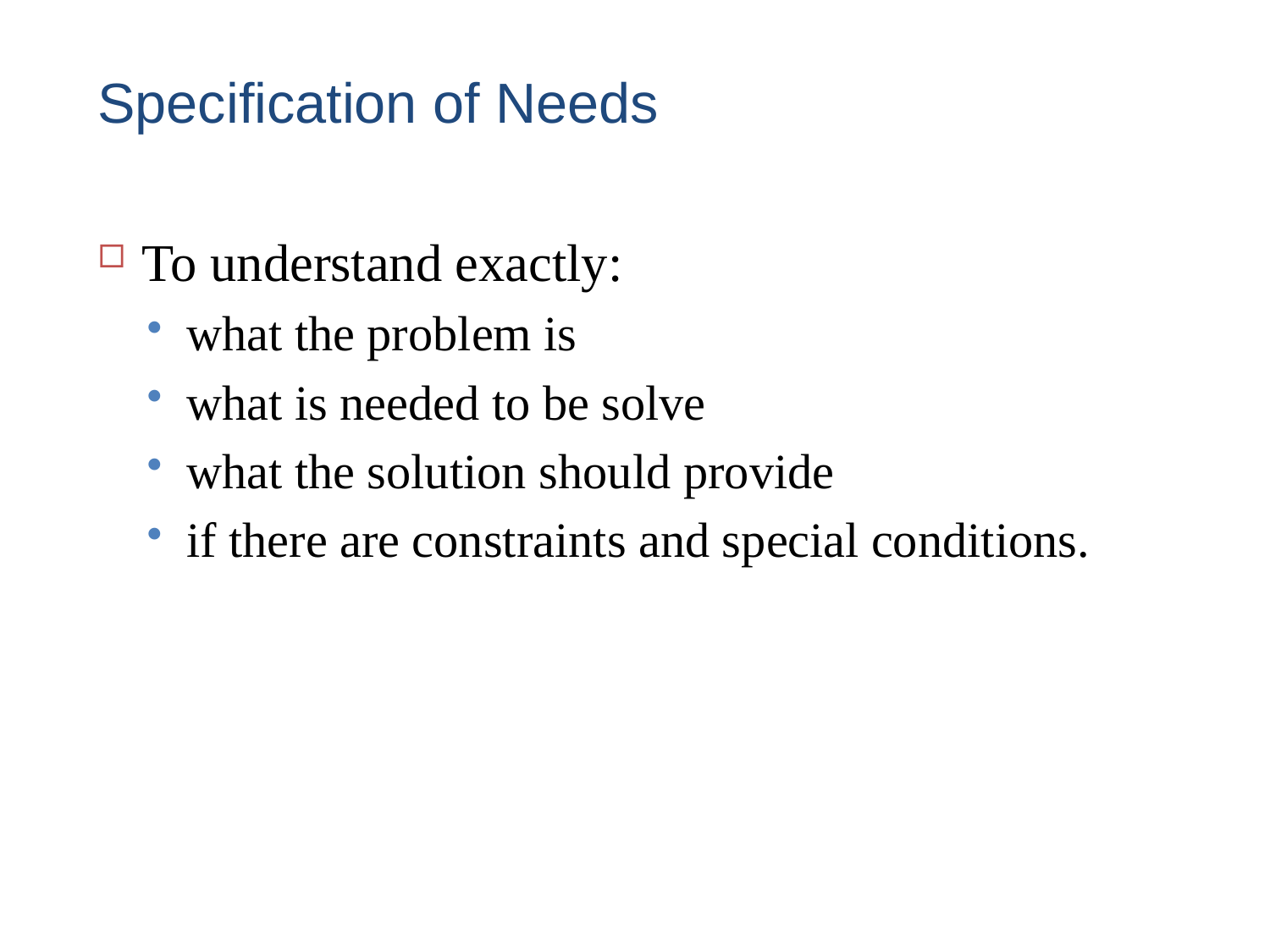

# Specification of Needs
To understand exactly:
what the problem is
what is needed to be solve
what the solution should provide
if there are constraints and special conditions.